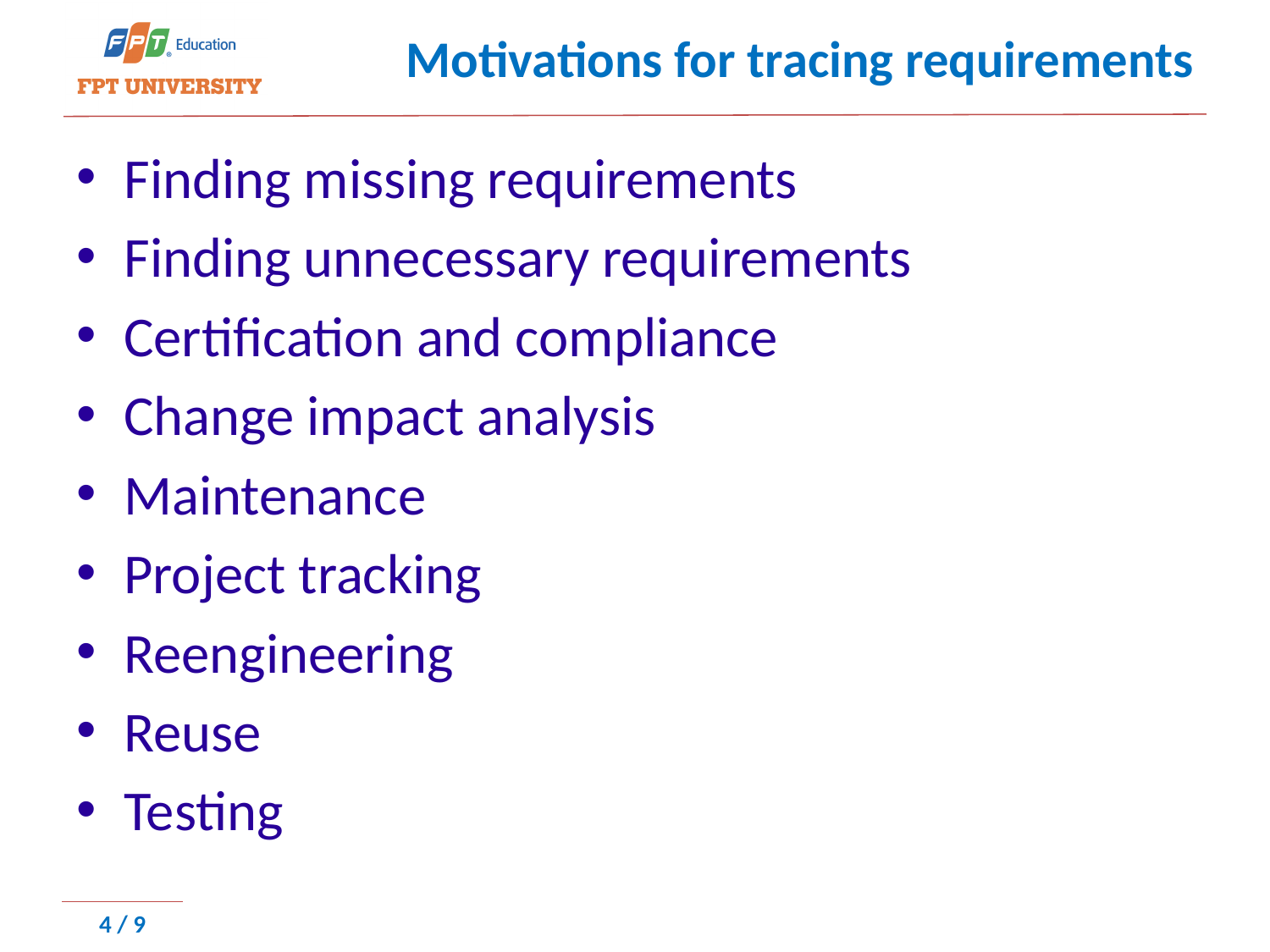

# Motivations for tracing requirements
Finding missing requirements
Finding unnecessary requirements
Certification and compliance
Change impact analysis
Maintenance
Project tracking
Reengineering
Reuse
Testing